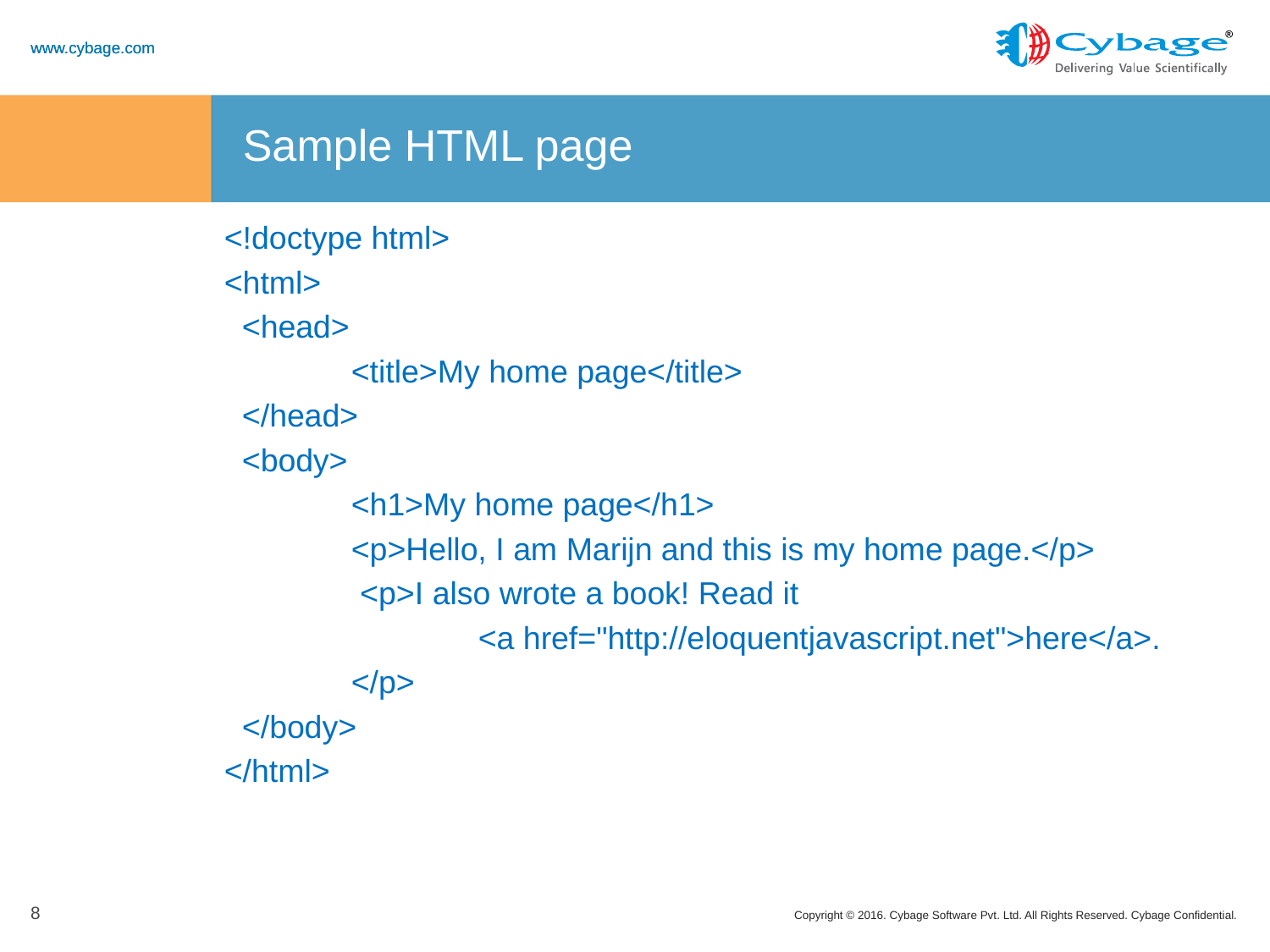

# Sample HTML page
<!doctype html>
<html>
  <head>
    	<title>My home page</title>
  </head>
  <body>
    	<h1>My home page</h1>
    	<p>Hello, I am Marijn and this is my home page.</p>
   	 <p>I also wrote a book! Read it
      		<a href="http://eloquentjavascript.net">here</a>.
	</p>
  </body>
</html>
8